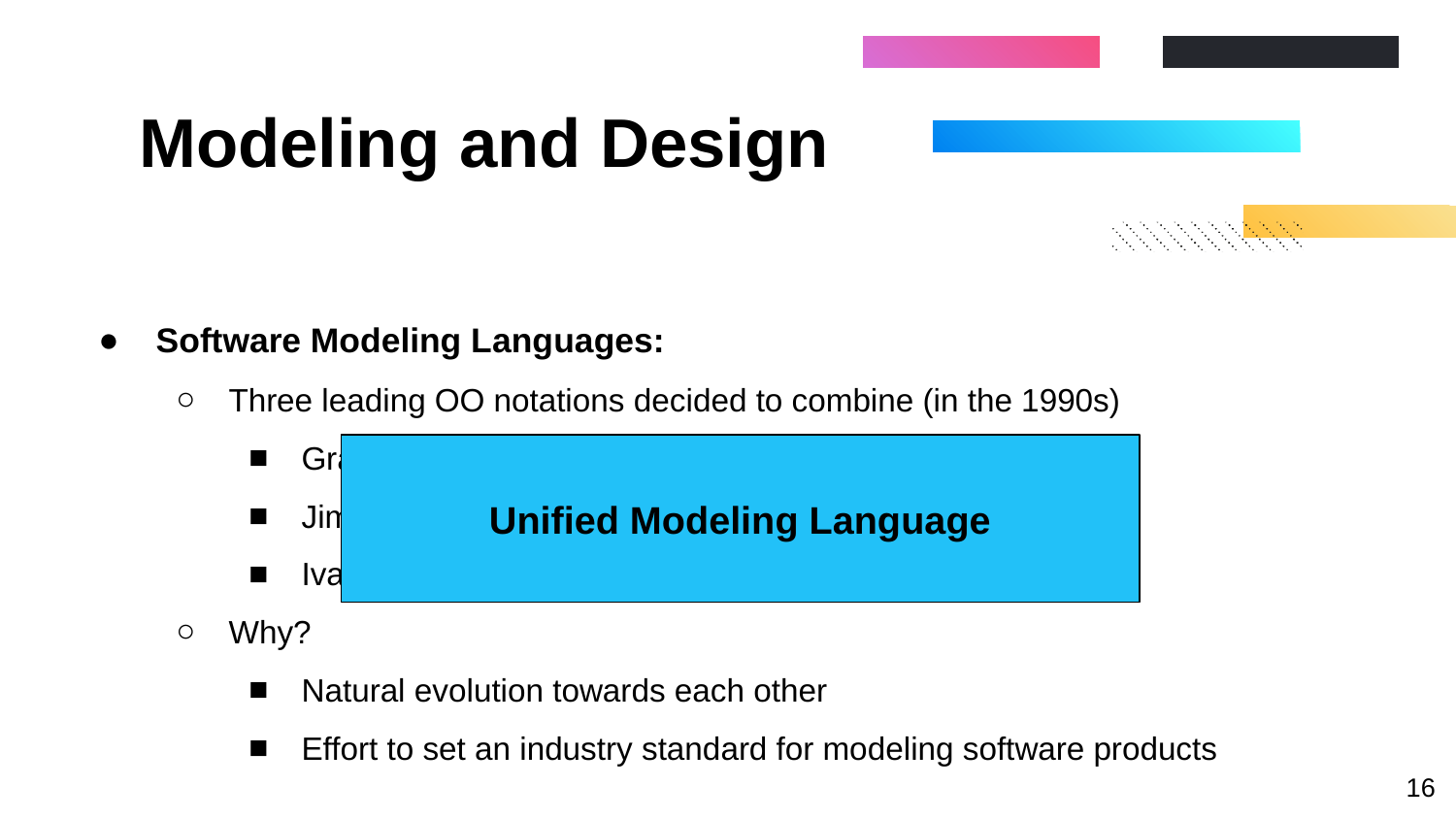

# Modeling and Design
Software Modeling Languages:
Three leading OO notations decided to combine (in the 1990s)
Grady Booch (BOOCH)
Jim Rumbaugh (OMT: Object Modeling Technique)
Ivar Jacobsen (OOSE: OO Soft. Eng)
Why?
Natural evolution towards each other
Effort to set an industry standard for modeling software products

Unified Modeling Language
16